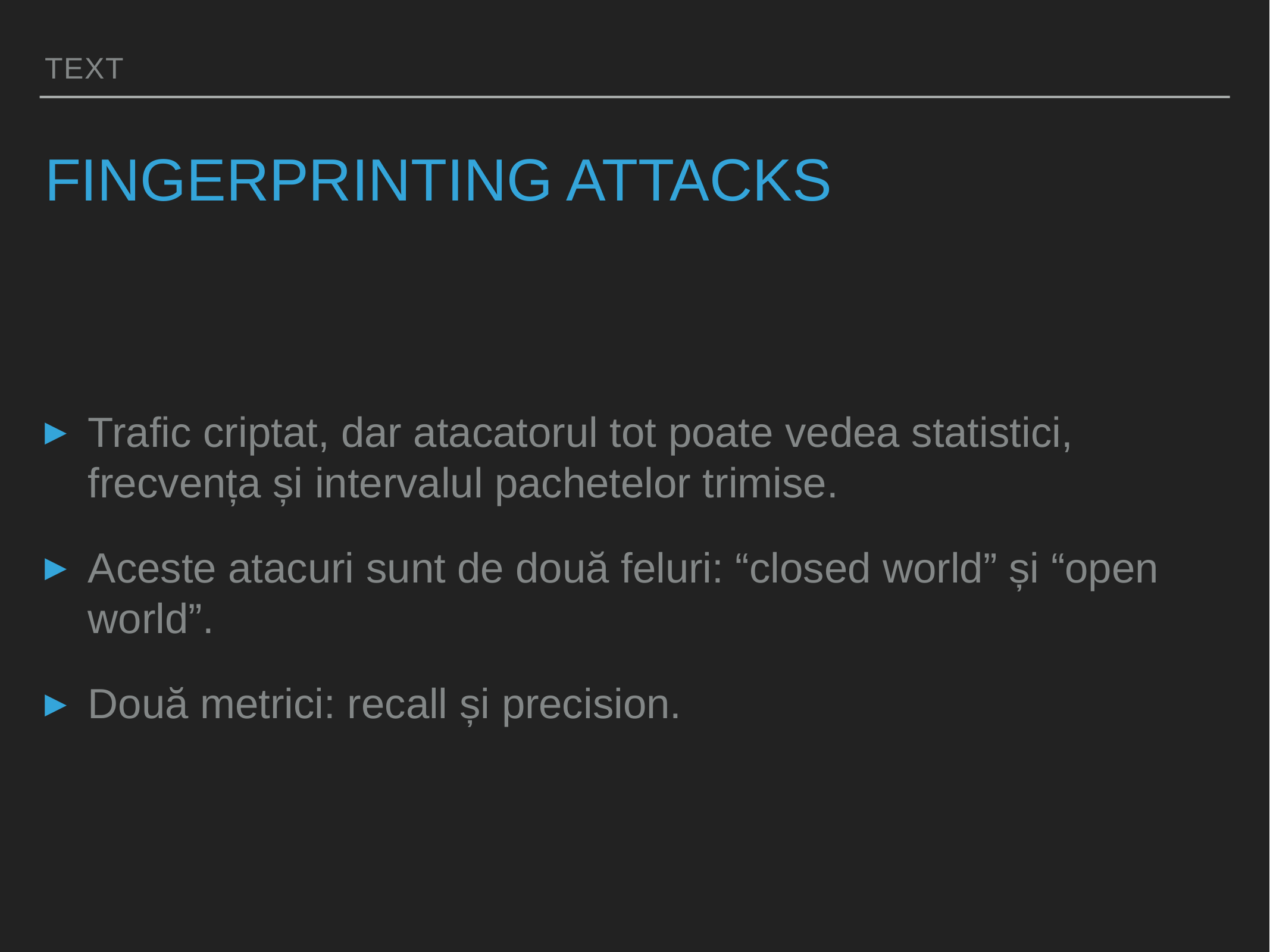

Text
# Fingerprinting ATTAcks
Trafic criptat, dar atacatorul tot poate vedea statistici, frecvența și intervalul pachetelor trimise.
Aceste atacuri sunt de două feluri: “closed world” și “open world”.
Două metrici: recall și precision.